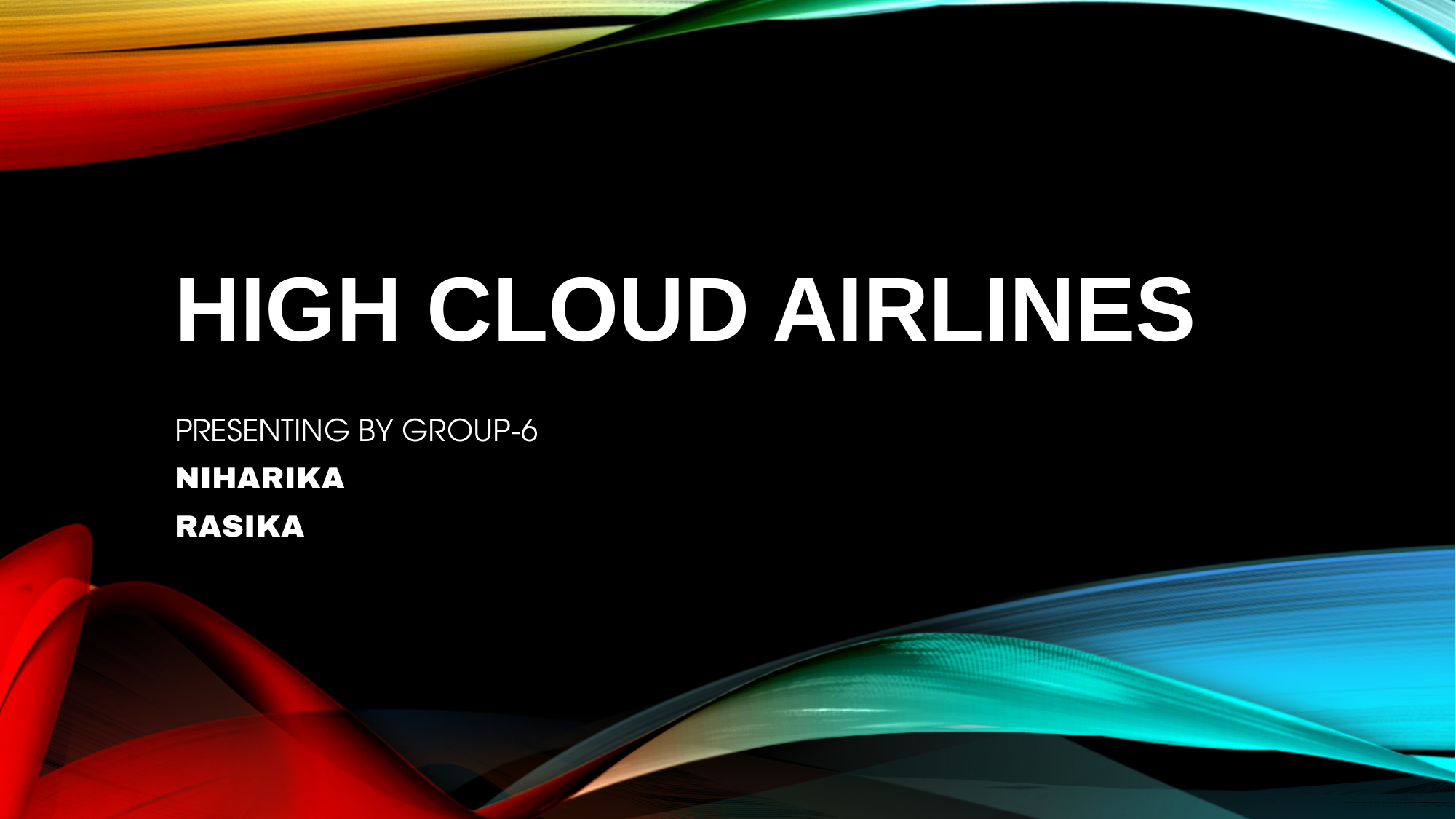

# HIGH CLOUD AIRLINES
PRESENTING BY GROUP-6
NIHARIKA
RASIKA